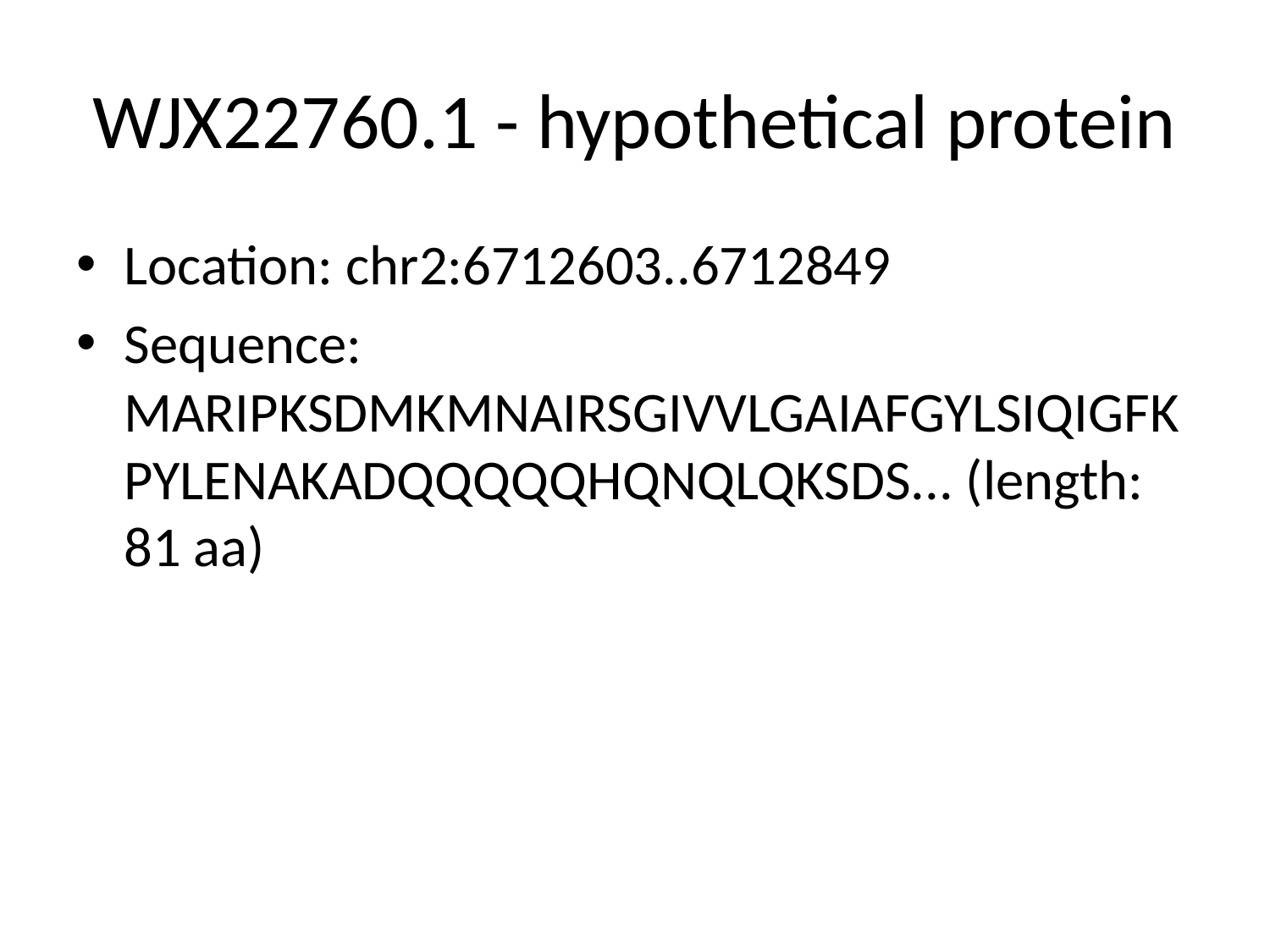

# WJX22760.1 - hypothetical protein
Location: chr2:6712603..6712849
Sequence: MARIPKSDMKMNAIRSGIVVLGAIAFGYLSIQIGFKPYLENAKADQQQQQHQNQLQKSDS... (length: 81 aa)